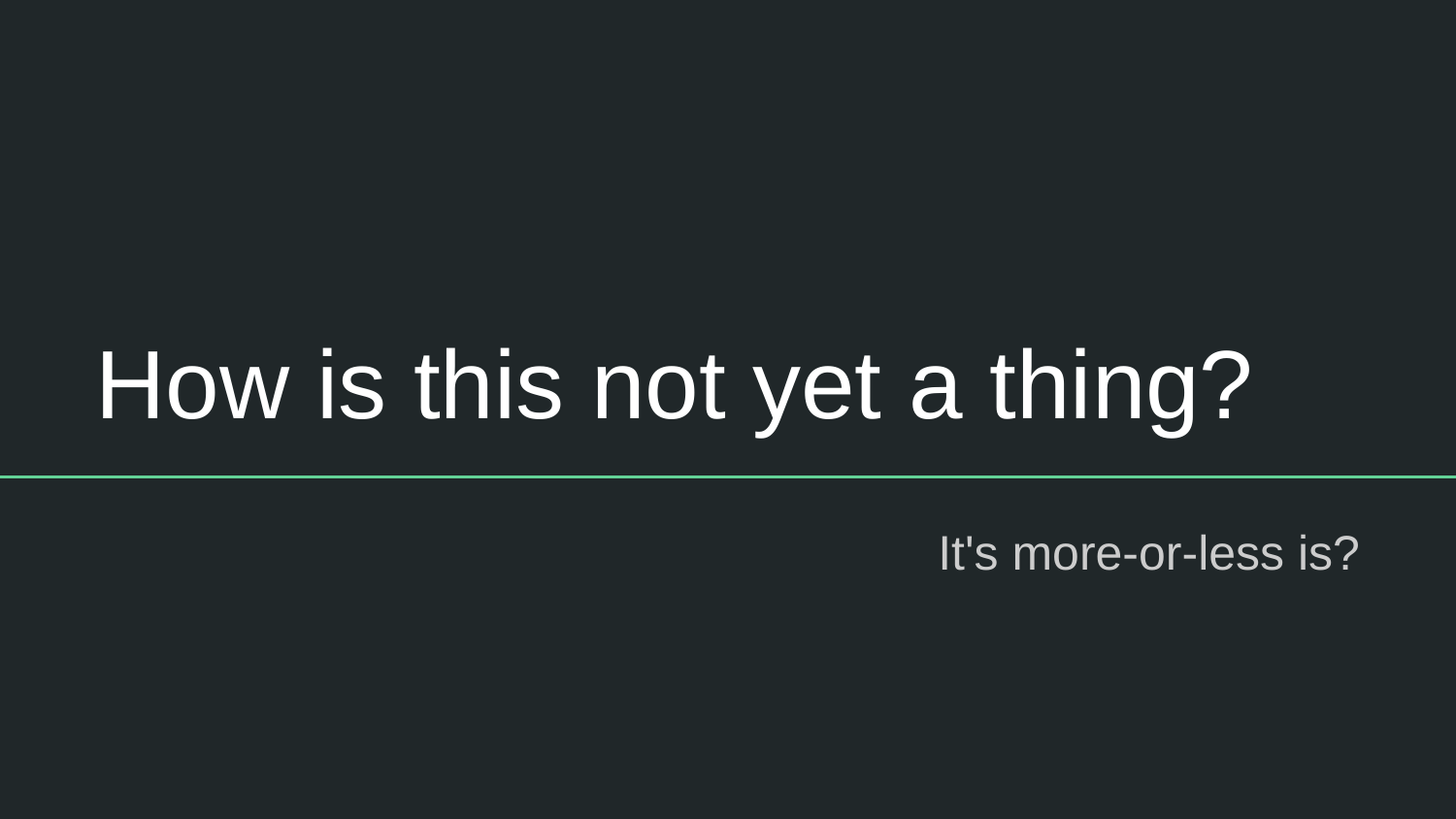

# How is this not yet a thing?
It's more-or-less is?